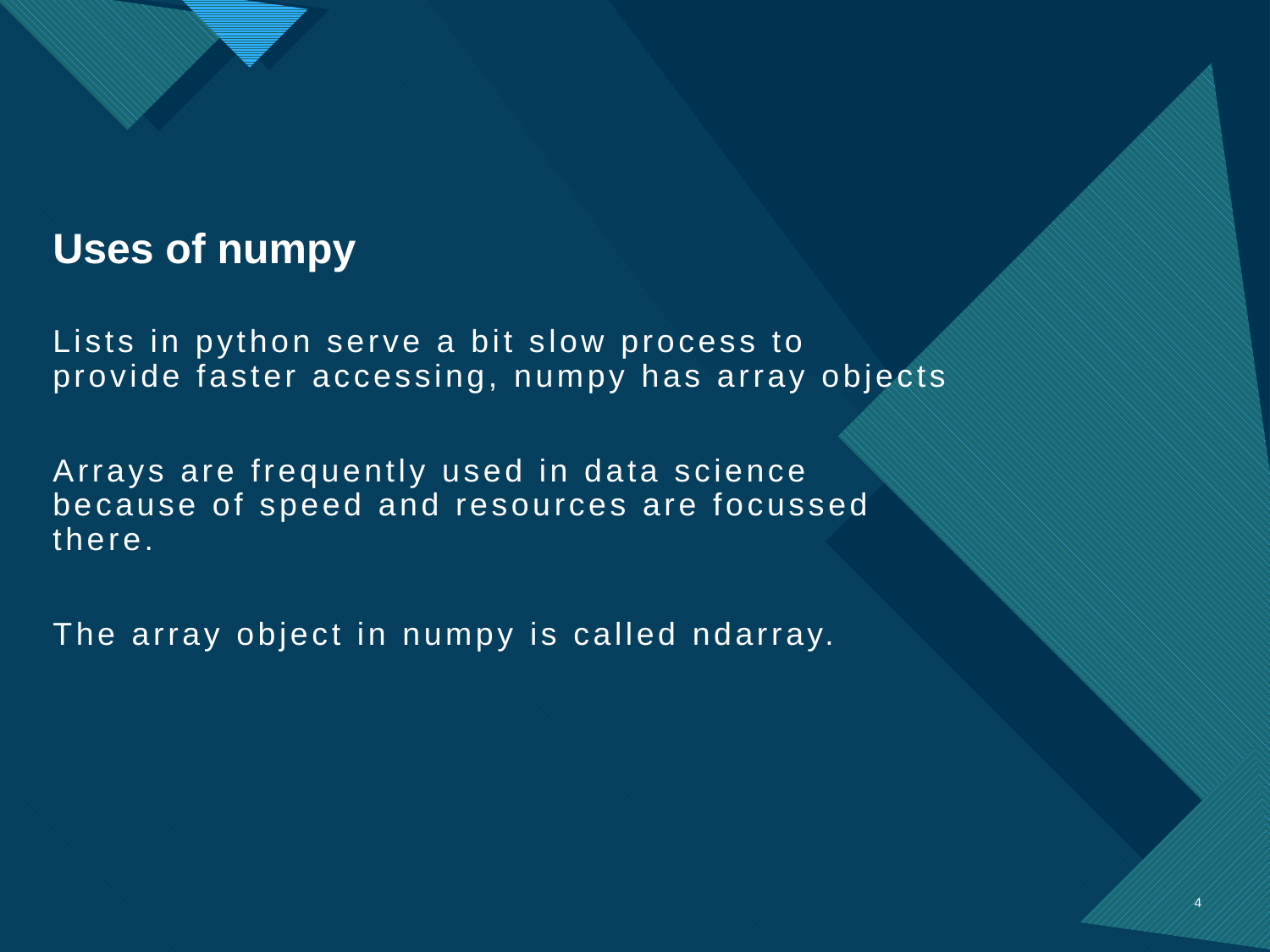

# Uses of numpy
Lists in python serve a bit slow process to provide faster accessing, numpy has array objects

Arrays are frequently used in data science because of speed and resources are focussed there.

The array object in numpy is called ndarray.
4